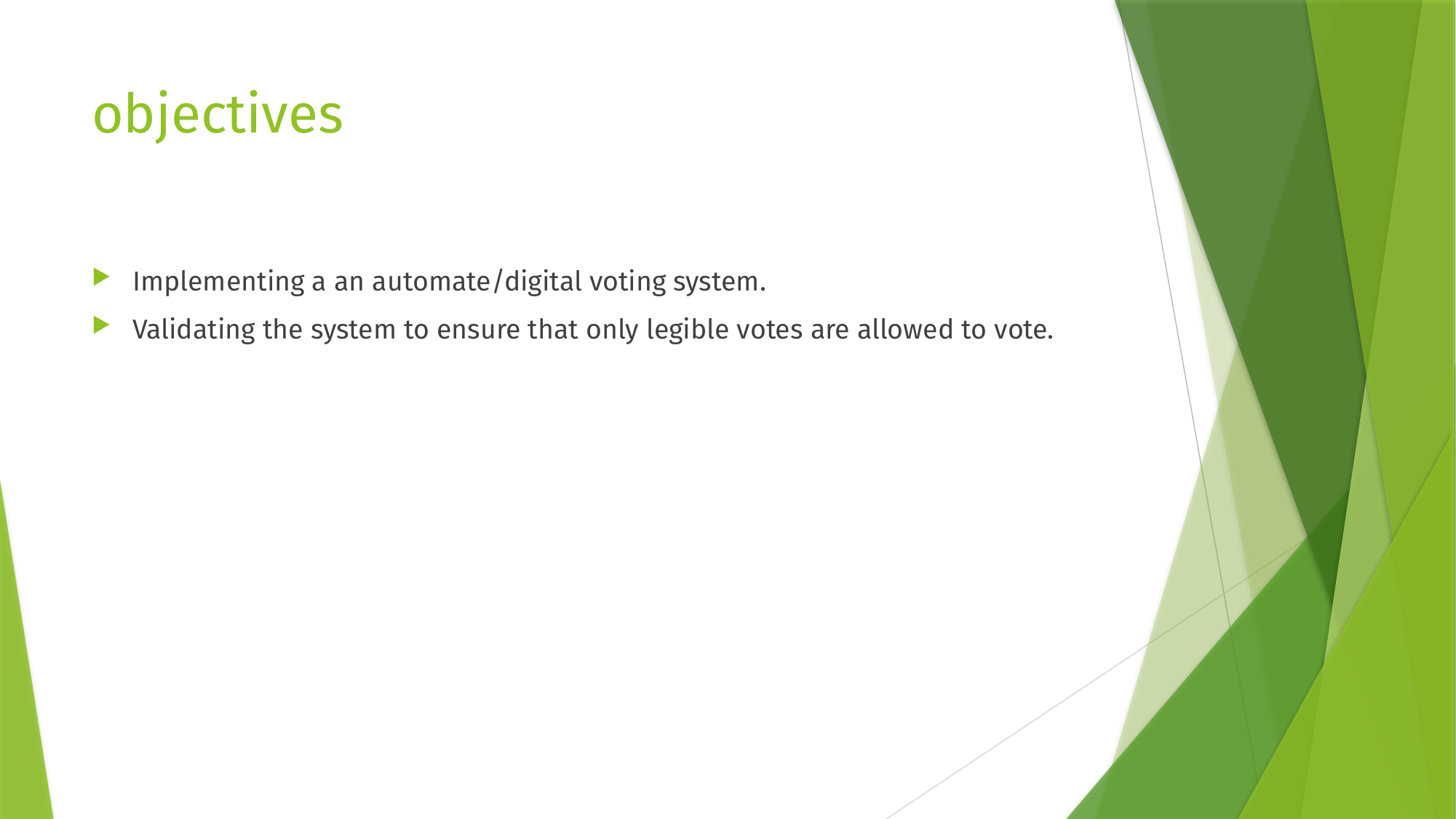

# objectives
Implementing a an automate/digital voting system.
Validating the system to ensure that only legible votes are allowed to vote.